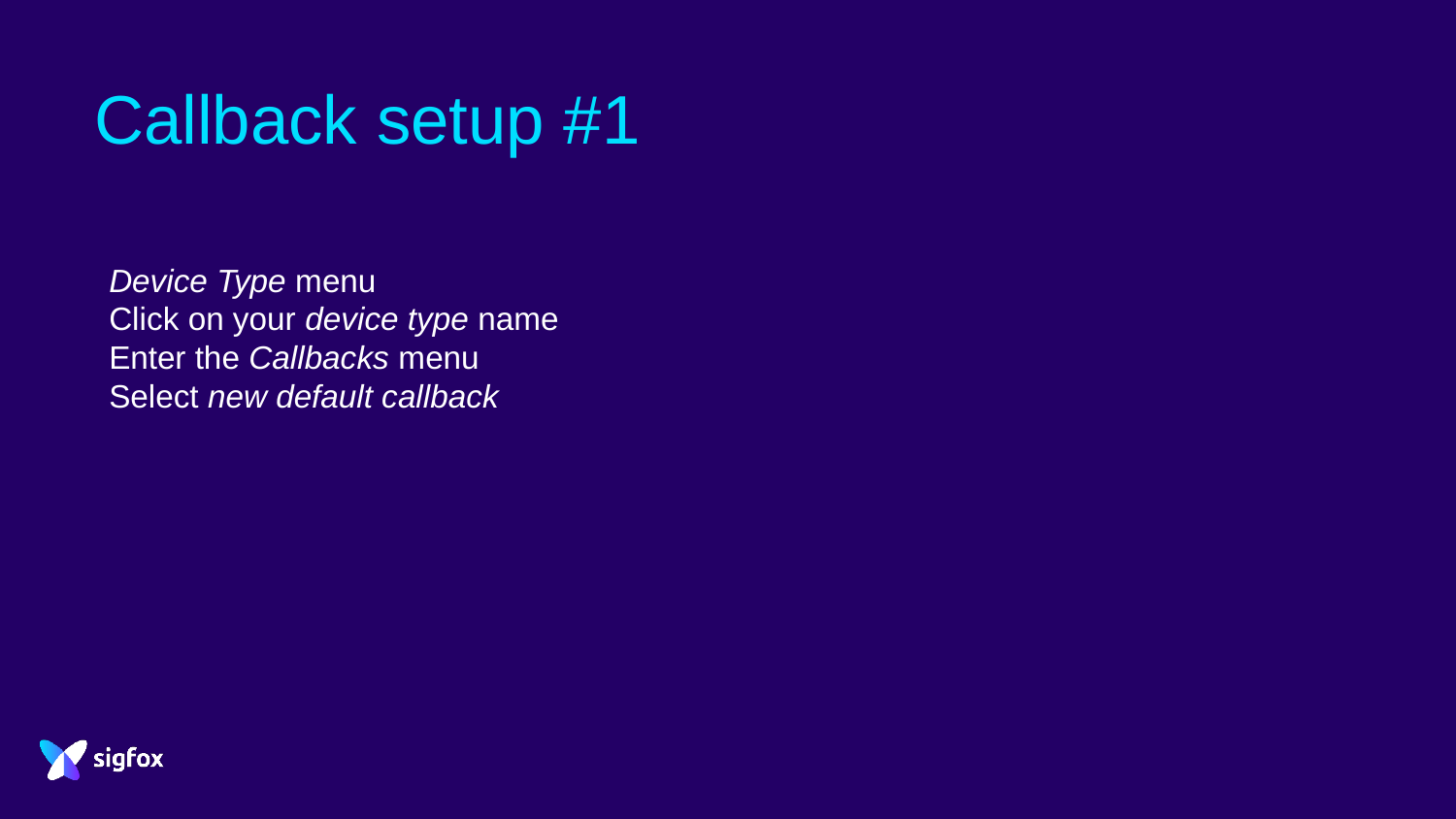

# Callback setup #1
Device Type menu
Click on your device type name
Enter the Callbacks menu
Select new default callback